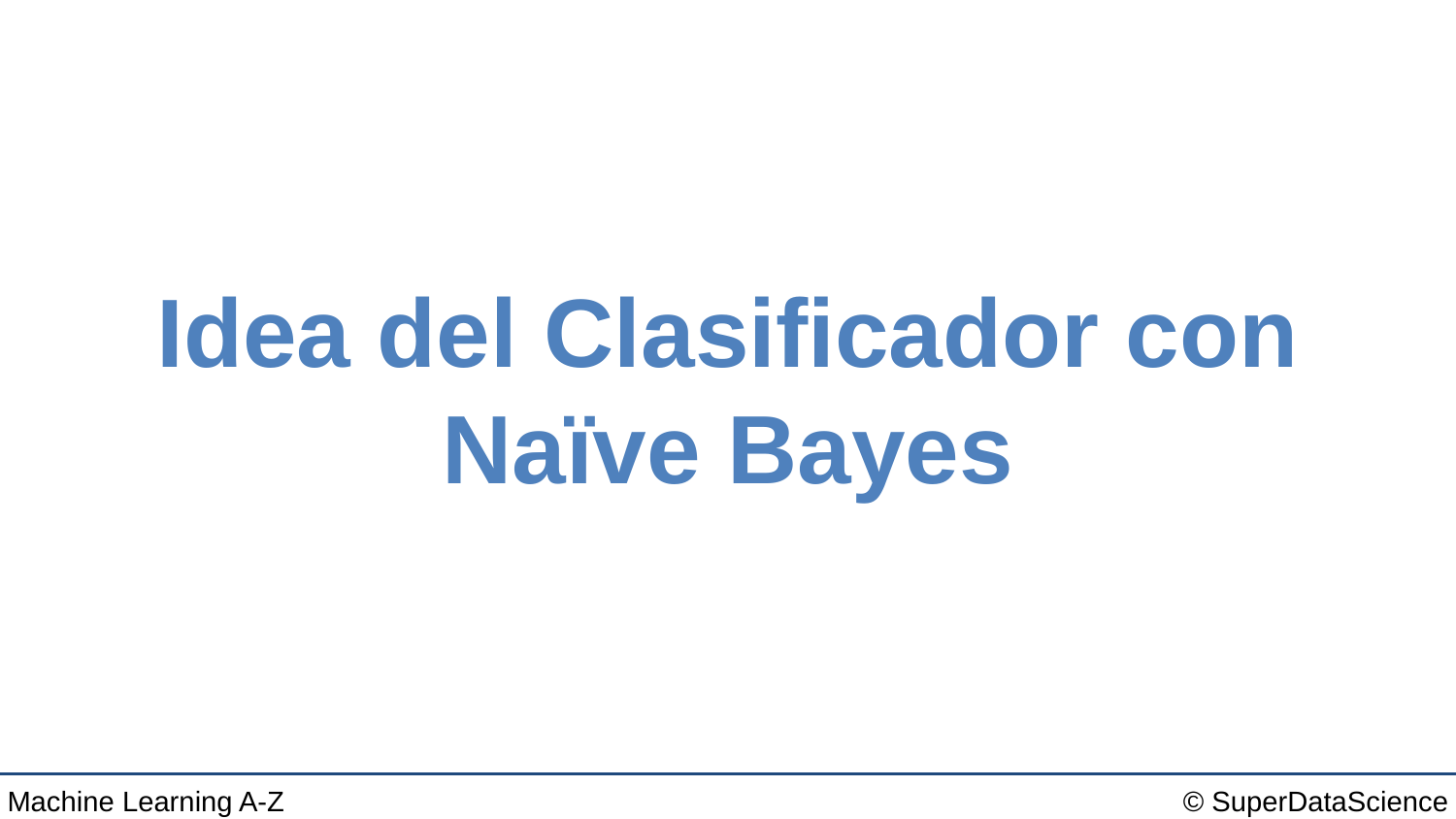

# Idea del Clasificador con
Naïve Bayes